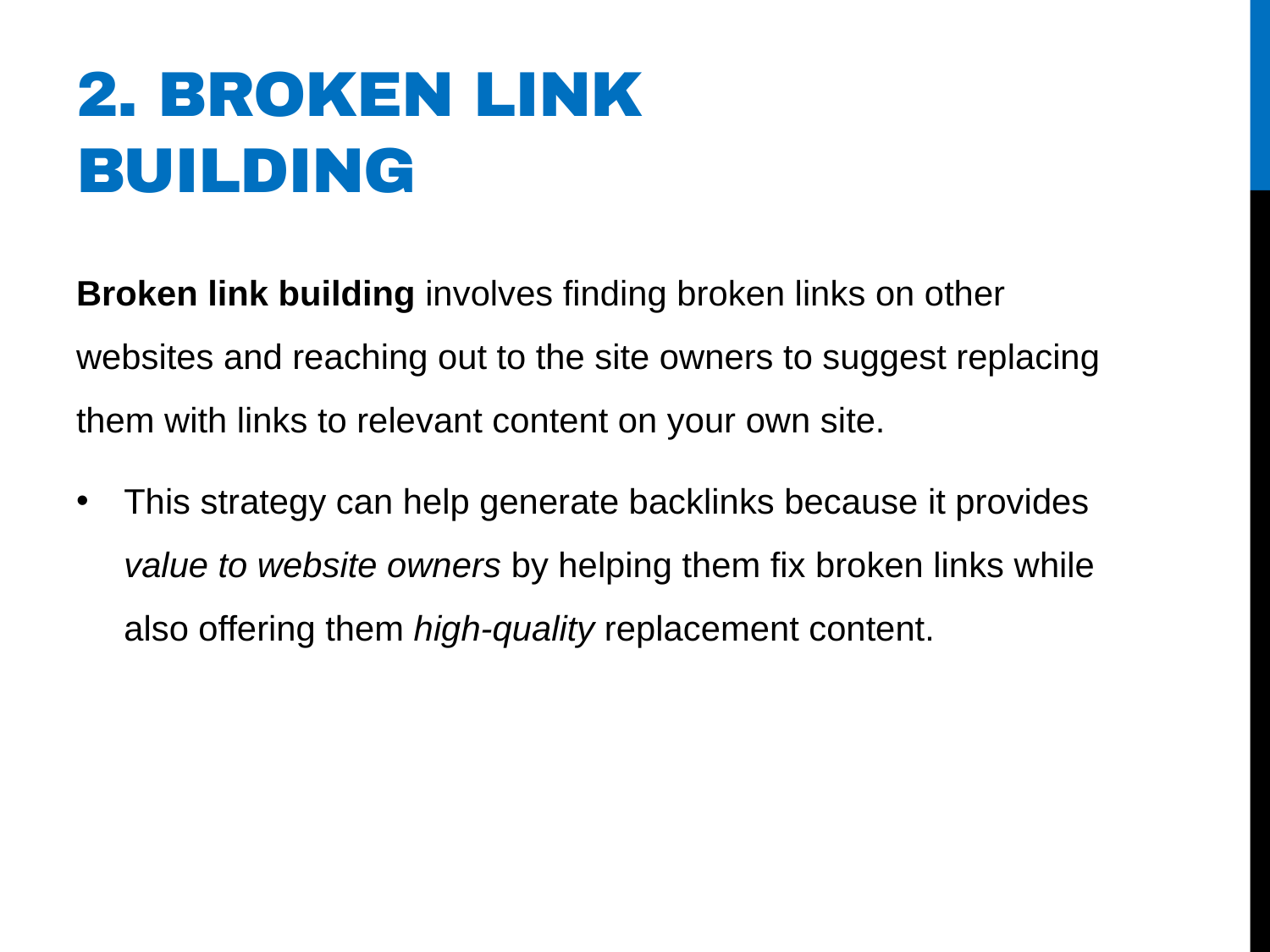

# 2. Broken link  building
Broken link building involves finding broken links on other websites and reaching out to the site owners to suggest replacing them with links to relevant content on your own site.
This strategy can help generate backlinks because it provides value to website owners by helping them fix broken links while also offering them high-quality replacement content.